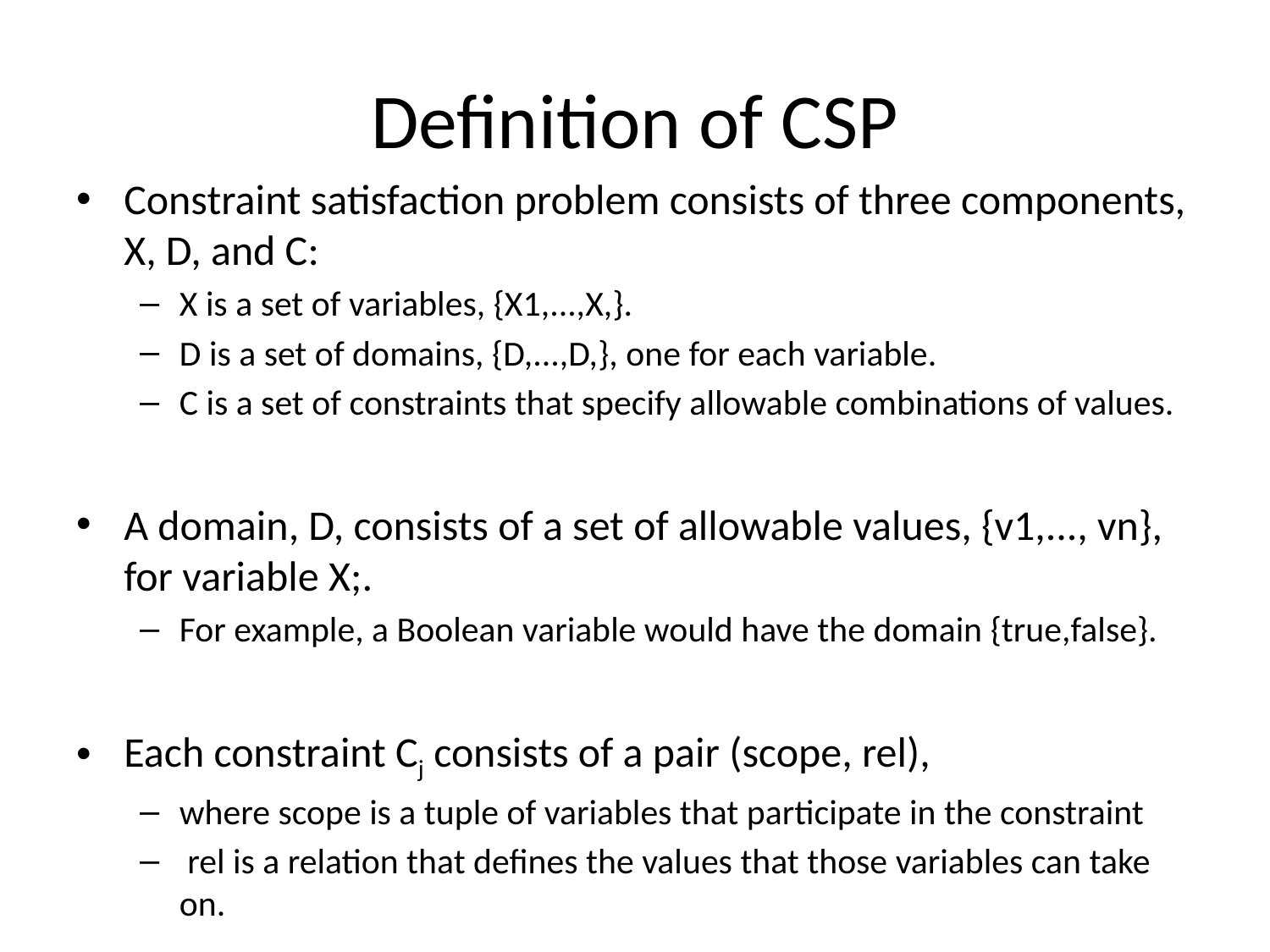

# Definition of CSP
Constraint satisfaction problem consists of three components, X, D, and C:
X is a set of variables, {X1,...,X,}.
D is a set of domains, {D,...,D,}, one for each variable.
C is a set of constraints that specify allowable combinations of values.

A domain, D, consists of a set of allowable values, {v1,..., vn}, for variable X;.
For example, a Boolean variable would have the domain {true,false}.

Each constraint Cj consists of a pair (scope, rel),
where scope is a tuple of variables that participate in the constraint
 rel is a relation that defines the values that those variables can take on.